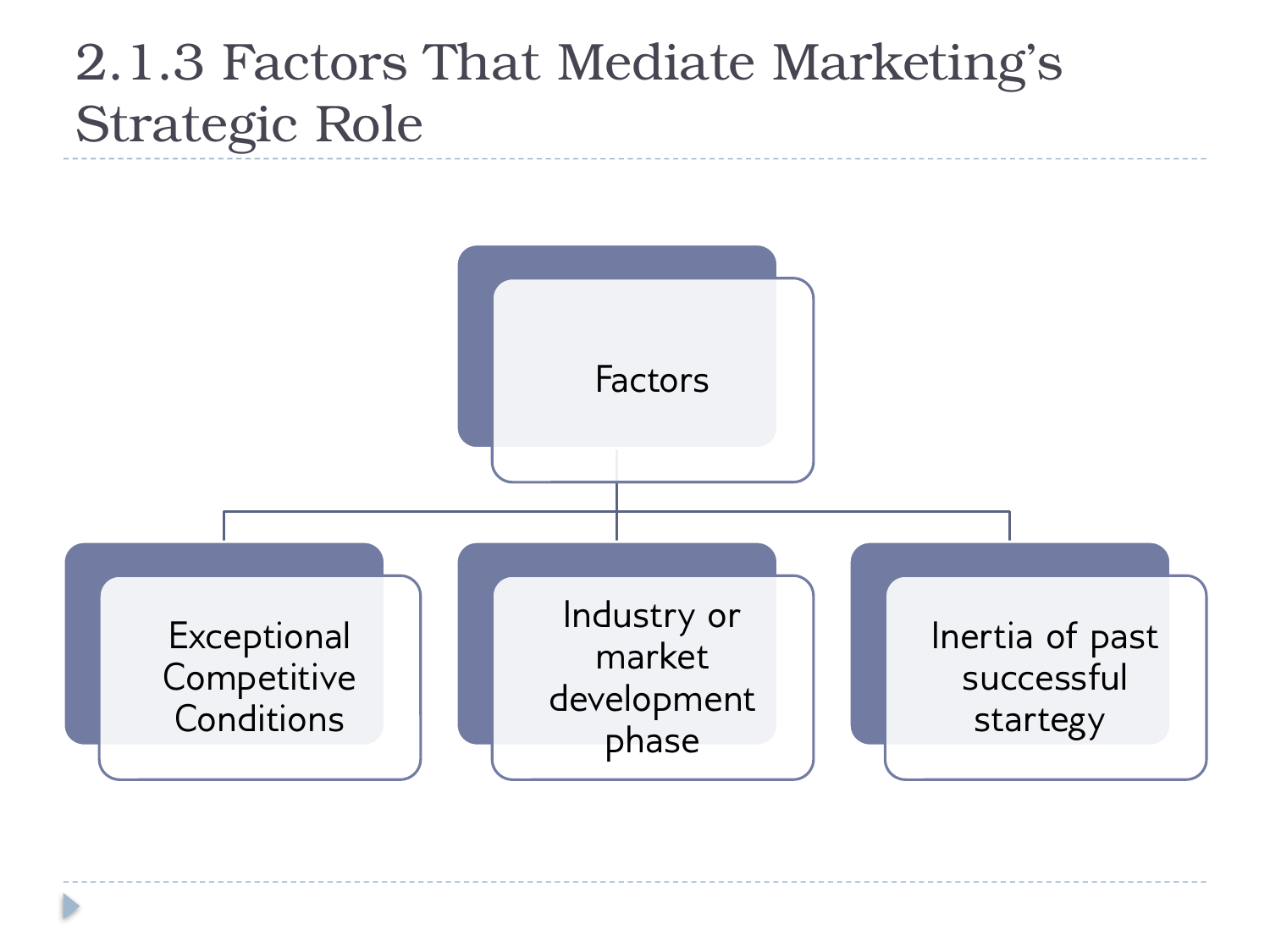

# 2.1.3 Factors That Mediate Marketing’s Strategic Role
Factors
Exceptional Competitive Conditions
Industry or market development phase
Inertia of past successful startegy